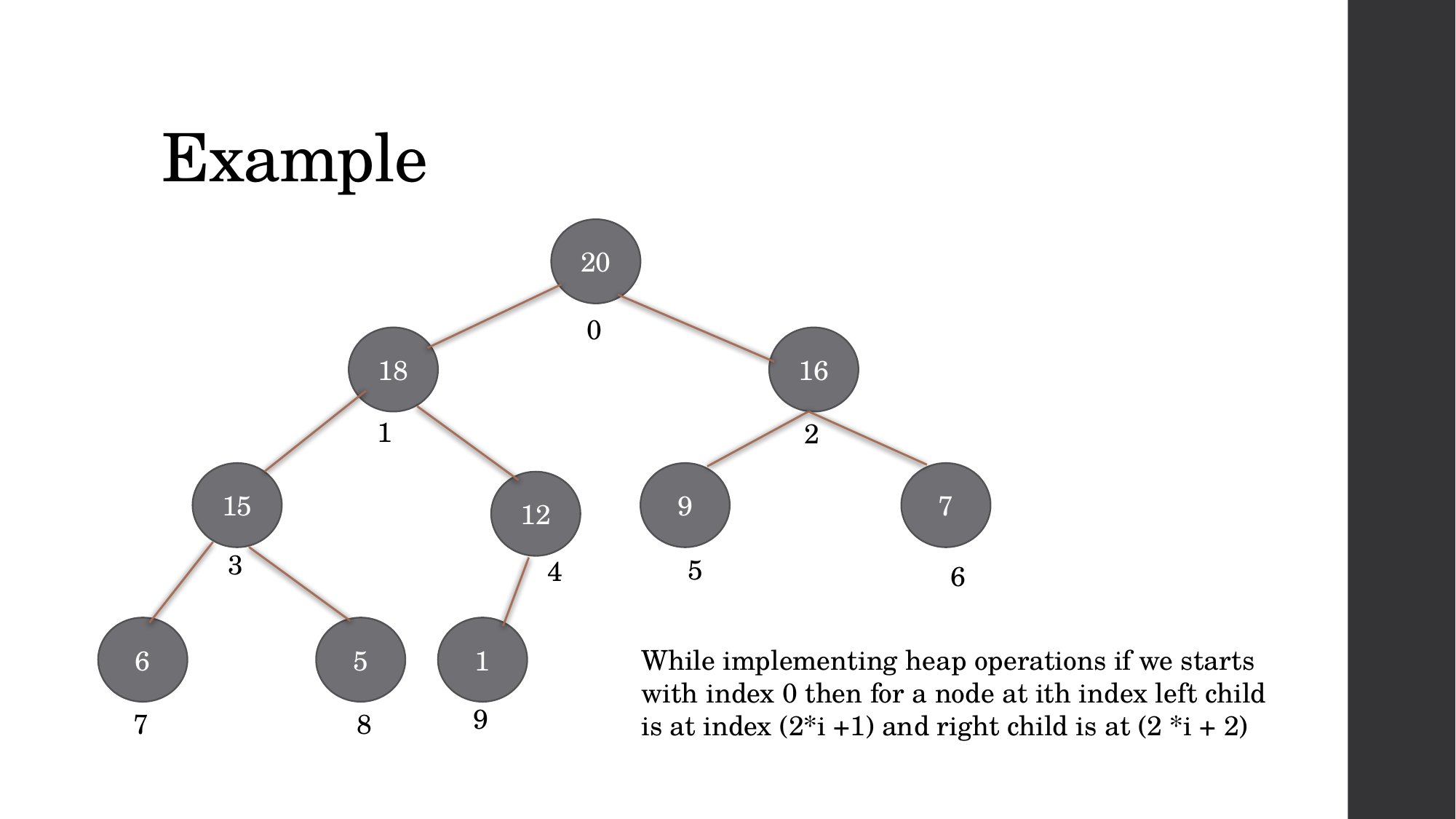

# Example
20
0
18
16
1
2
15
9
7
12
3
5
4
6
6
5
1
While implementing heap operations if we starts with index 0 then for a node at ith index left child is at index (2*i +1) and right child is at (2 *i + 2)
9
7
8